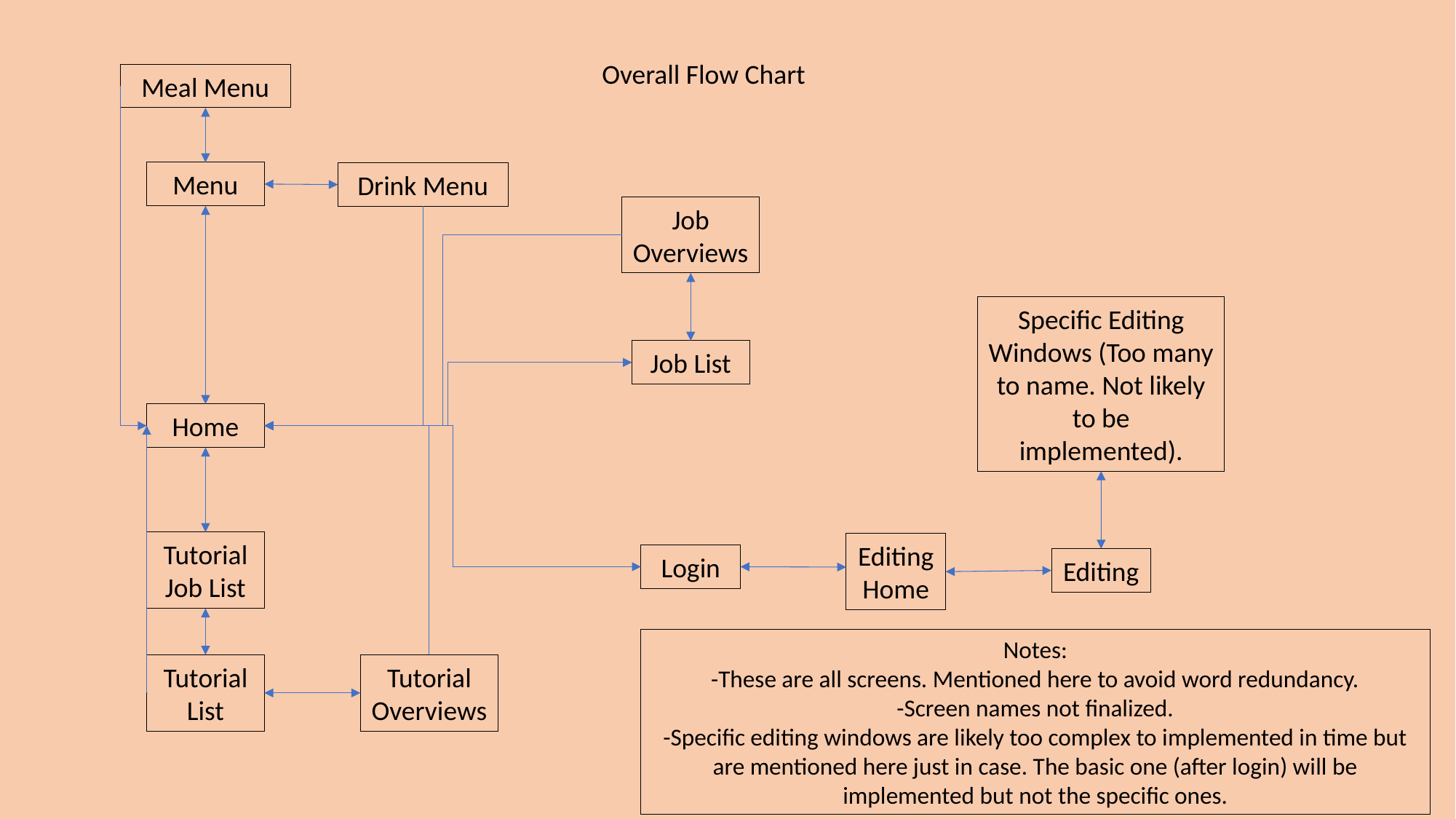

Overall Flow Chart
Meal Menu
Menu
Drink Menu
Job Overviews
Specific Editing Windows (Too many to name. Not likely to be implemented).
Job List
Home
Tutorial Job List
Editing Home
Login
Editing
Notes:
-These are all screens. Mentioned here to avoid word redundancy.
-Screen names not finalized.
-Specific editing windows are likely too complex to implemented in time but are mentioned here just in case. The basic one (after login) will be implemented but not the specific ones.
Tutorial List
Tutorial Overviews